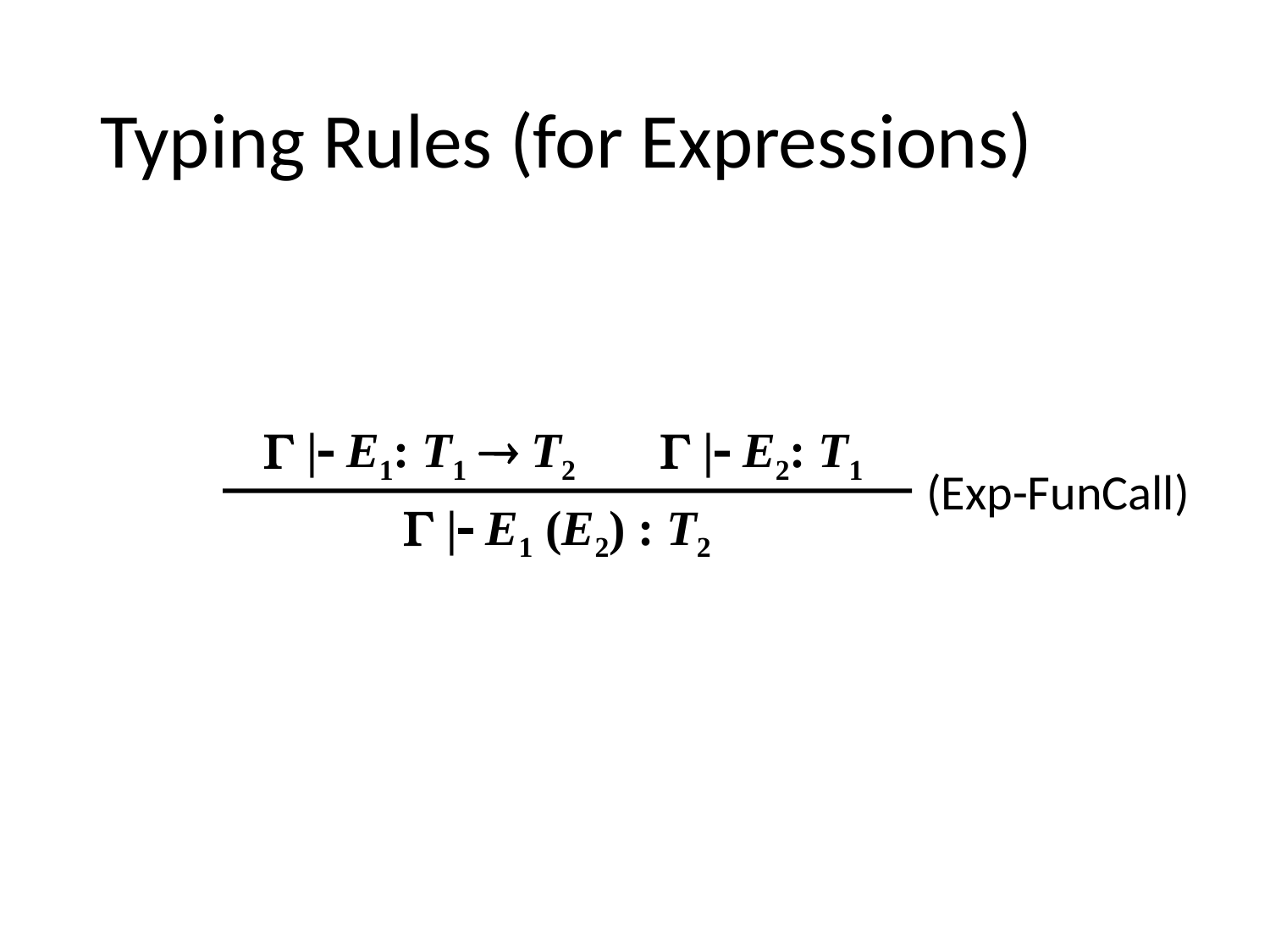

# Typing Rules (for Expressions)
 Γ |− E1: T1 → T2           Γ |− E2: T1
Γ |− E1 (E2) : T2

(Exp-FunCall)